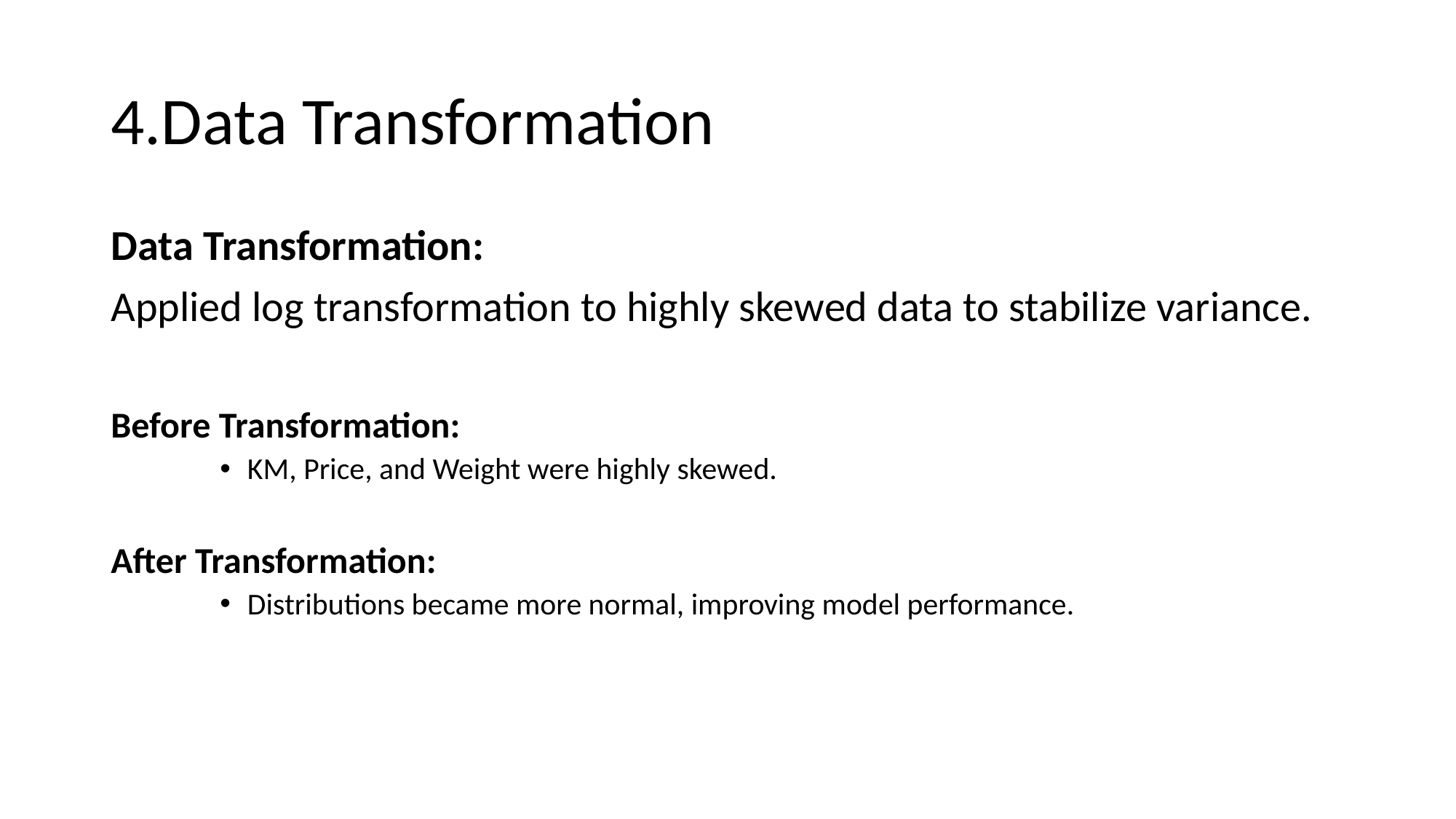

# 4.Data Transformation
Data Transformation:
Applied log transformation to highly skewed data to stabilize variance.

Before Transformation:
KM, Price, and Weight were highly skewed.

After Transformation:
Distributions became more normal, improving model performance.